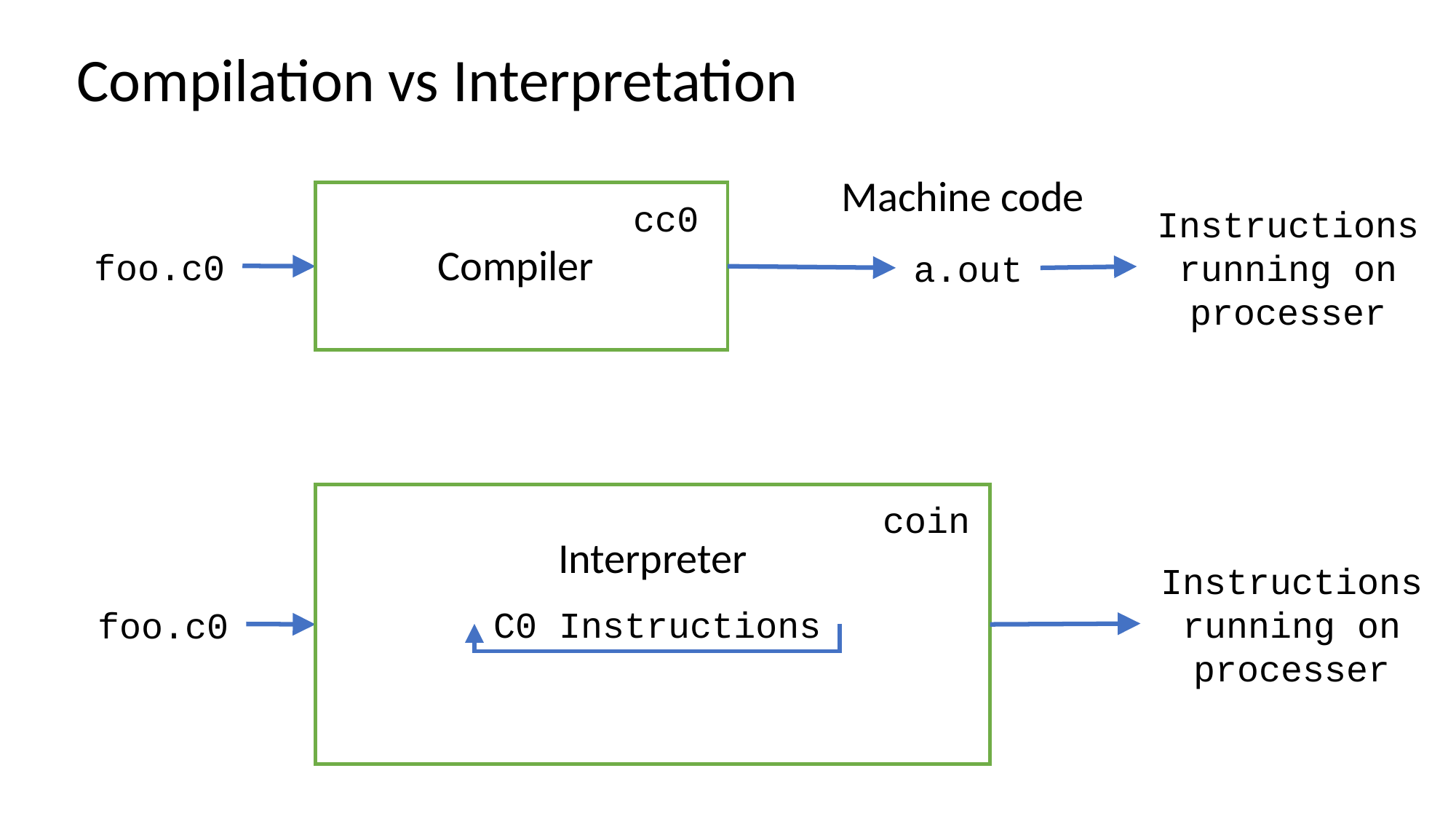

# Compilation vs Interpretation
Machine code

cc0
Instructions running on processer
Compiler
foo.c0
a.out

coin
Interpreter
Instructions running on processer
C0 Instructions
foo.c0